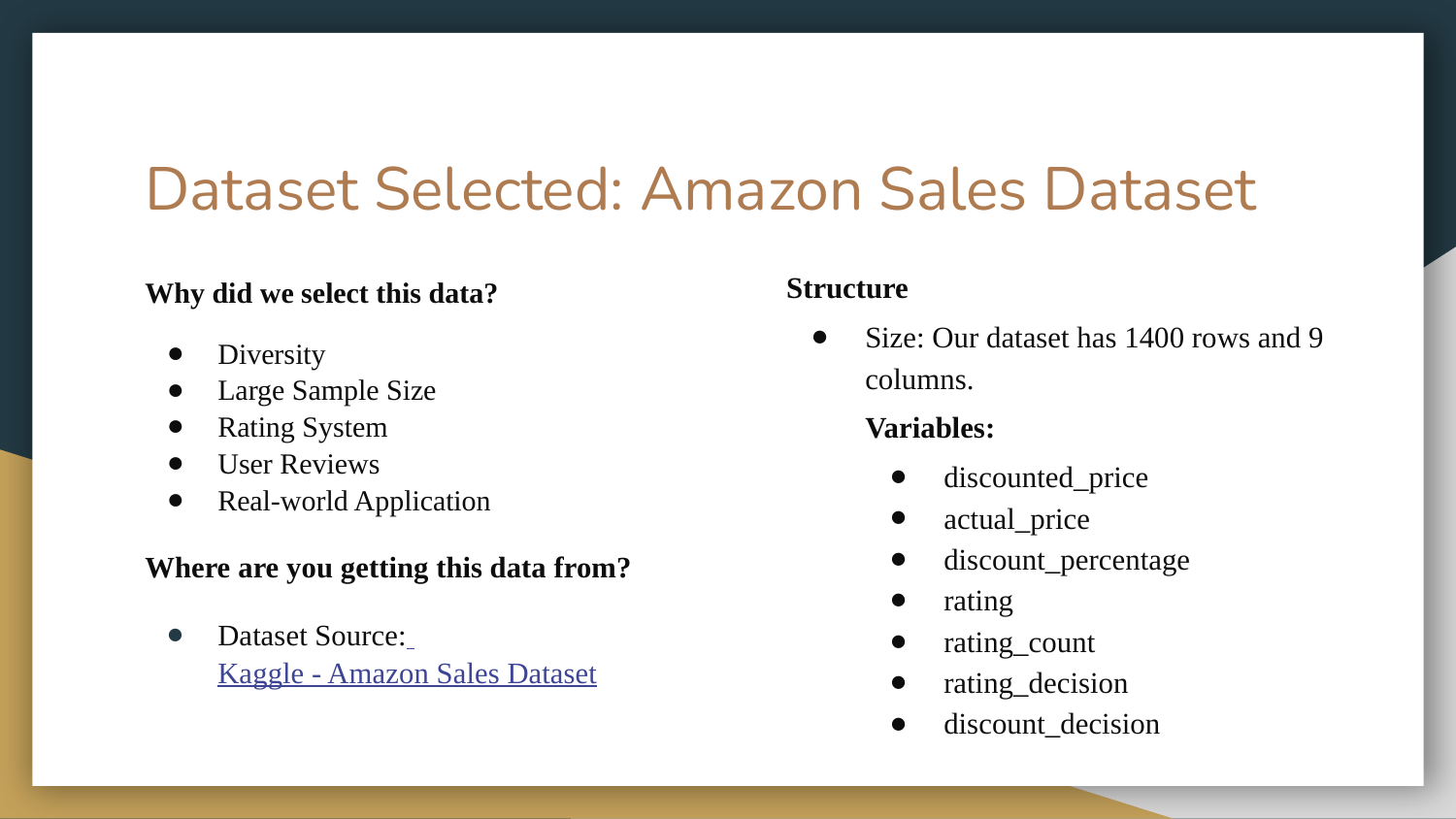

# Dataset Selected: Amazon Sales Dataset
Structure
Size: Our dataset has 1400 rows and 9 columns.
Variables:
discounted_price
actual_price
discount_percentage
rating
rating_count
rating_decision
discount_decision

Why did we select this data?
Diversity
Large Sample Size
Rating System
User Reviews
Real-world Application
Where are you getting this data from?
Dataset Source: Kaggle - Amazon Sales Dataset